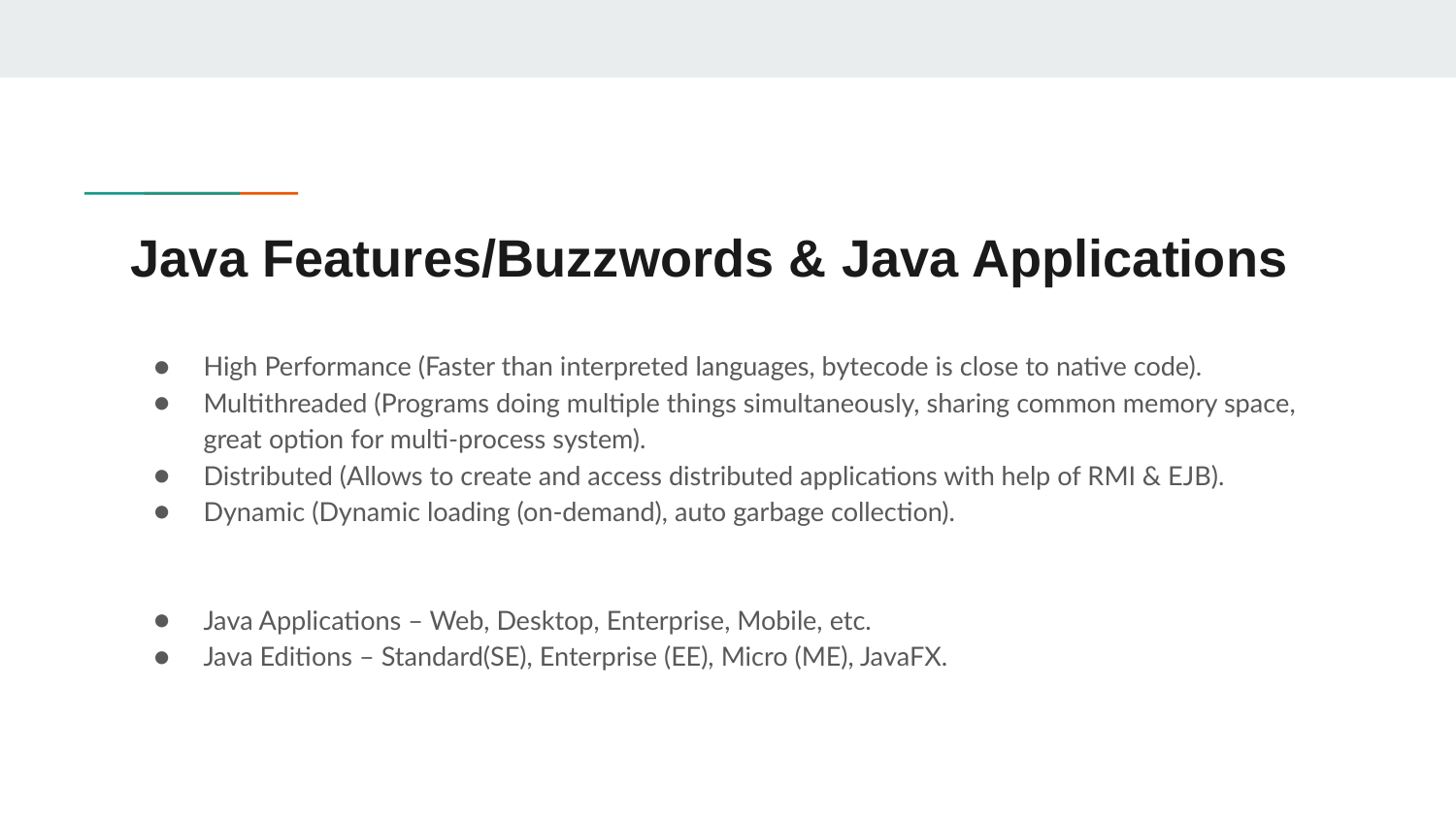

# Java Features/Buzzwords & Java Applications
High Performance (Faster than interpreted languages, bytecode is close to native code).
Multithreaded (Programs doing multiple things simultaneously, sharing common memory space, great option for multi-process system).
Distributed (Allows to create and access distributed applications with help of RMI & EJB).
Dynamic (Dynamic loading (on-demand), auto garbage collection).

Java Applications – Web, Desktop, Enterprise, Mobile, etc.
Java Editions – Standard(SE), Enterprise (EE), Micro (ME), JavaFX.